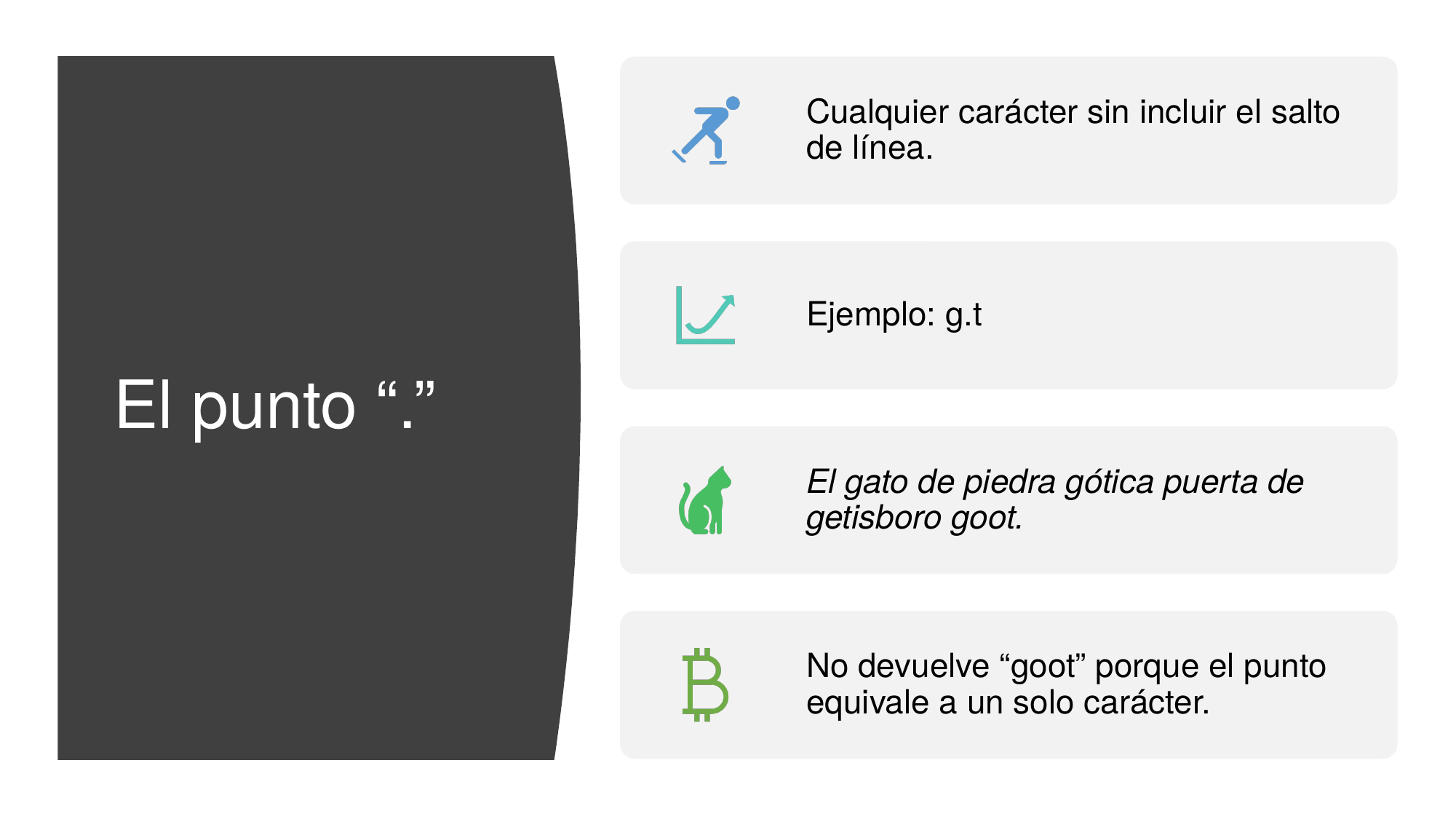

Cualquier carácter sin incluir el salto de línea.

Ejemplo: g.t

El gato de piedra gótica puerta de getisboro goot.

No devuelve “goot” porque el punto equivale a un solo carácter.

# El punto “.”